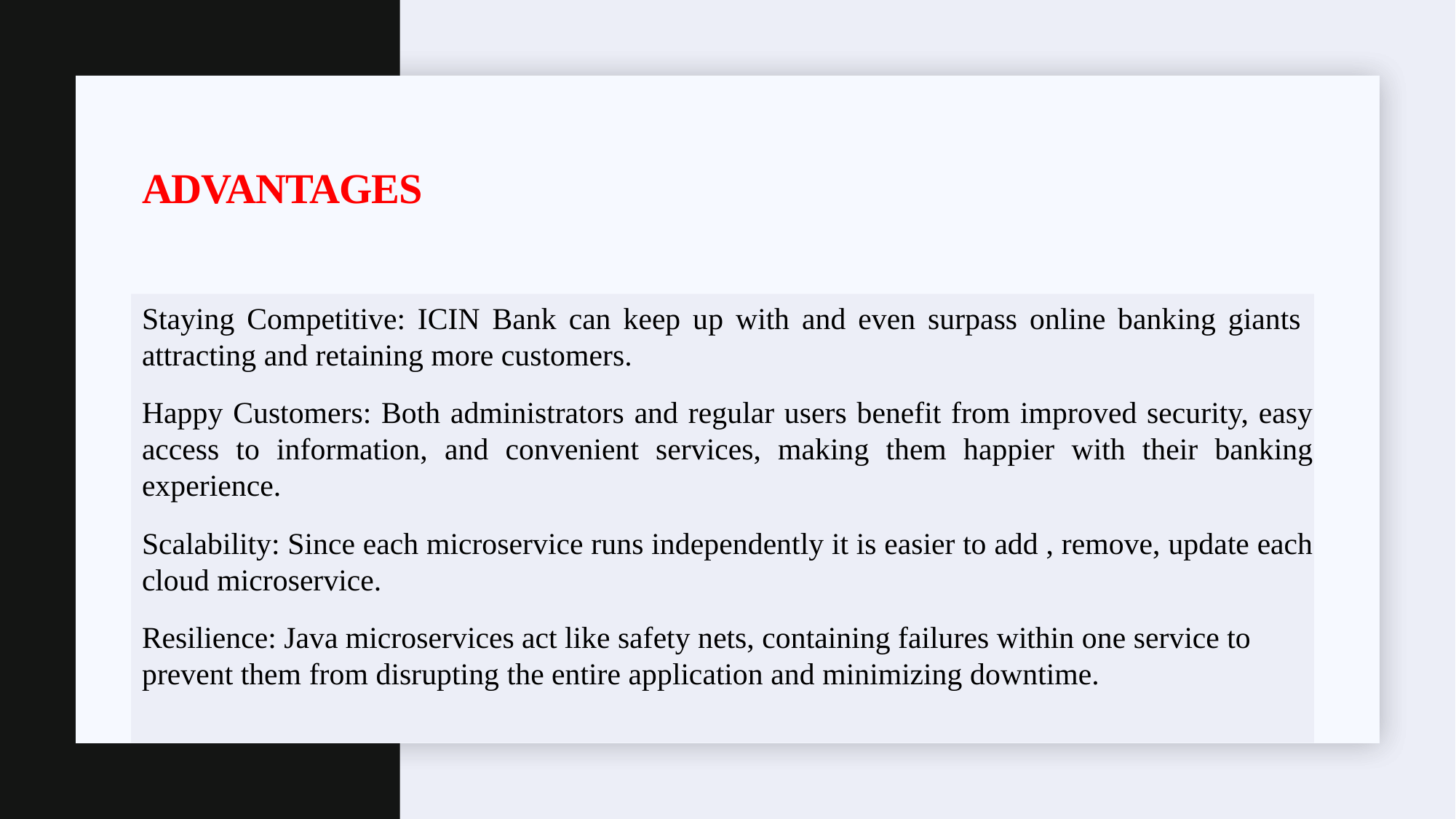

# Advantages
Staying Competitive: ICIN Bank can keep up with and even surpass online banking giants  attracting and retaining more customers.
Happy Customers: Both administrators and regular users benefit from improved security, easy access to information, and convenient services, making them happier with their banking experience.
Scalability: Since each microservice runs independently it is easier to add , remove, update each cloud microservice.
Resilience: Java microservices act like safety nets, containing failures within one service to prevent them from disrupting the entire application and minimizing downtime.